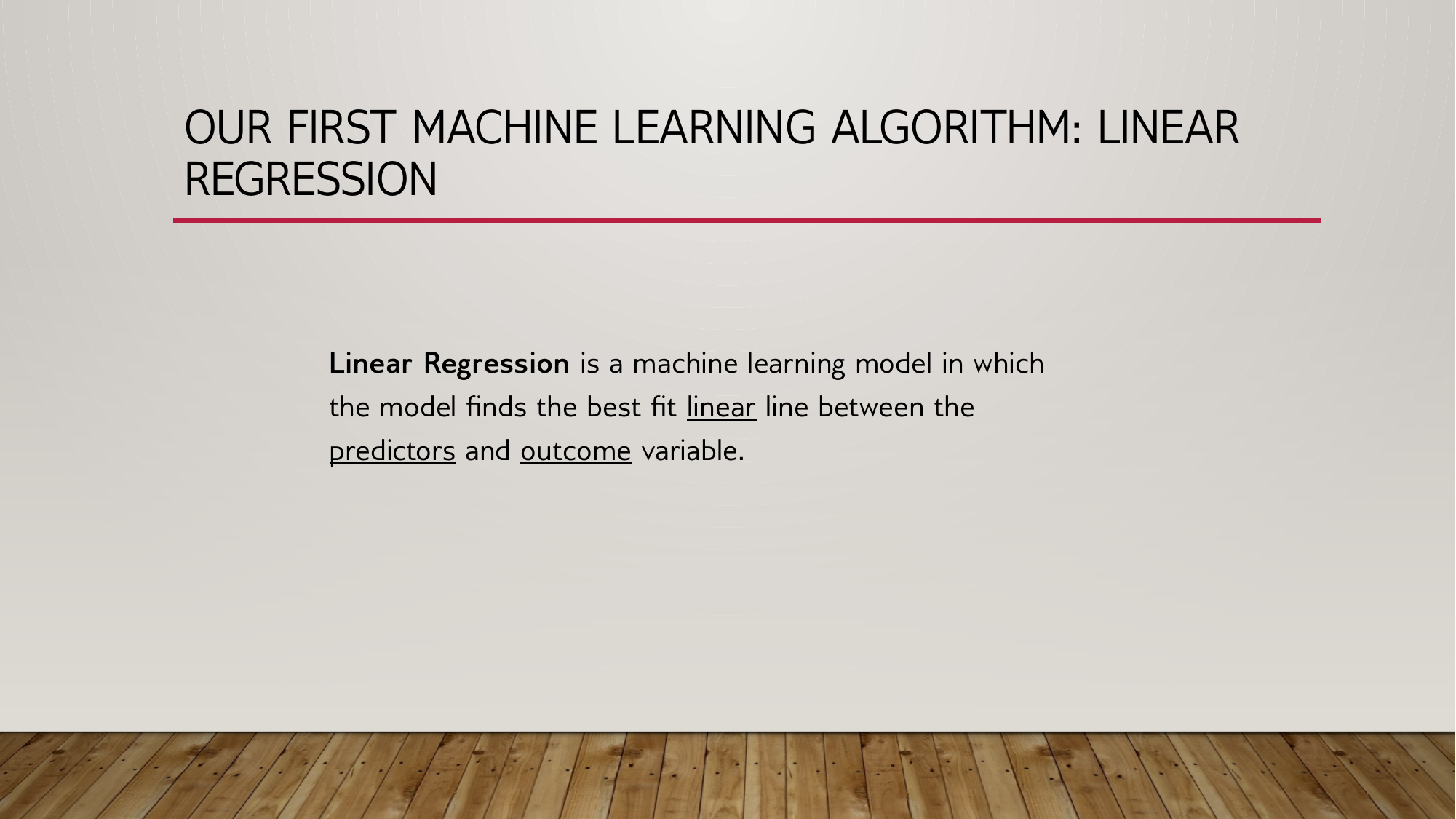

# Our first Machine Learning Algorithm: Linear Regression
Linear Regression is a machine learning model in which the model finds the best fit linear line between the predictors and outcome variable.